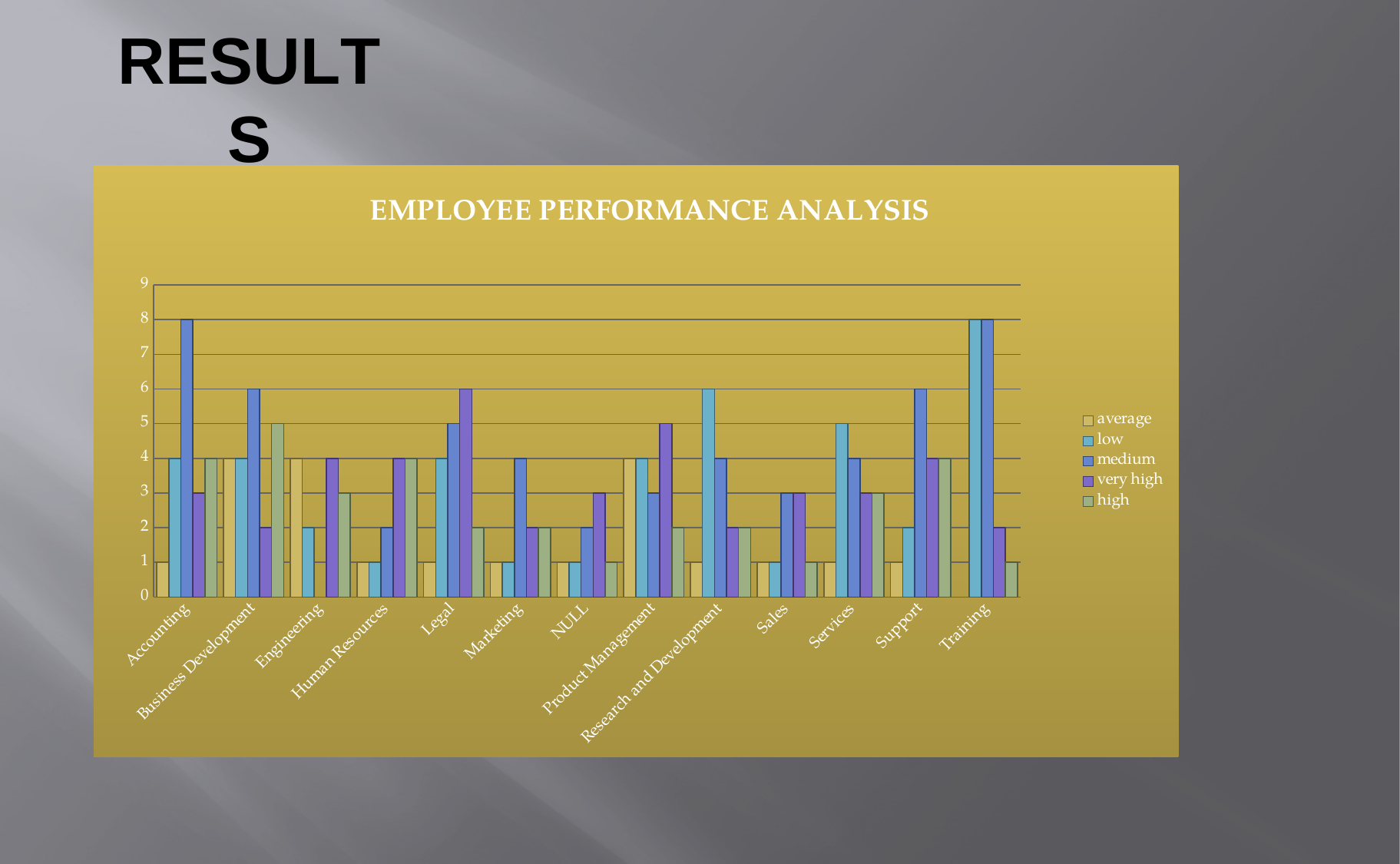

# RESULTS

### Chart: EMPLOYEE PERFORMANCE ANALYSIS

| Category | average | high | low | medium | very high |
|---|---|---|---|---|---|
| Accounting | 1.0 | 4.0 | 4.0 | 8.0 | 3.0 |
| Business Development | 4.0 | 5.0 | 4.0 | 6.0 | 2.0 |
| Engineering | 4.0 | 3.0 | 2.0 | None | 4.0 |
| Human Resources | 1.0 | 4.0 | 1.0 | 2.0 | 4.0 |
| Legal | 1.0 | 2.0 | 4.0 | 5.0 | 6.0 |
| Marketing | 1.0 | 2.0 | 1.0 | 4.0 | 2.0 |
| NULL | 1.0 | 1.0 | 1.0 | 2.0 | 3.0 |
| Product Management | 4.0 | 2.0 | 4.0 | 3.0 | 5.0 |
| Research and Development | 1.0 | 2.0 | 6.0 | 4.0 | 2.0 |
| Sales | 1.0 | 1.0 | 1.0 | 3.0 | 3.0 |
| Services | 1.0 | 3.0 | 5.0 | 4.0 | 3.0 |
| Support | 1.0 | 4.0 | 2.0 | 6.0 | 4.0 |
| Training | None | 1.0 | 8.0 | 8.0 | 2.0 |
10